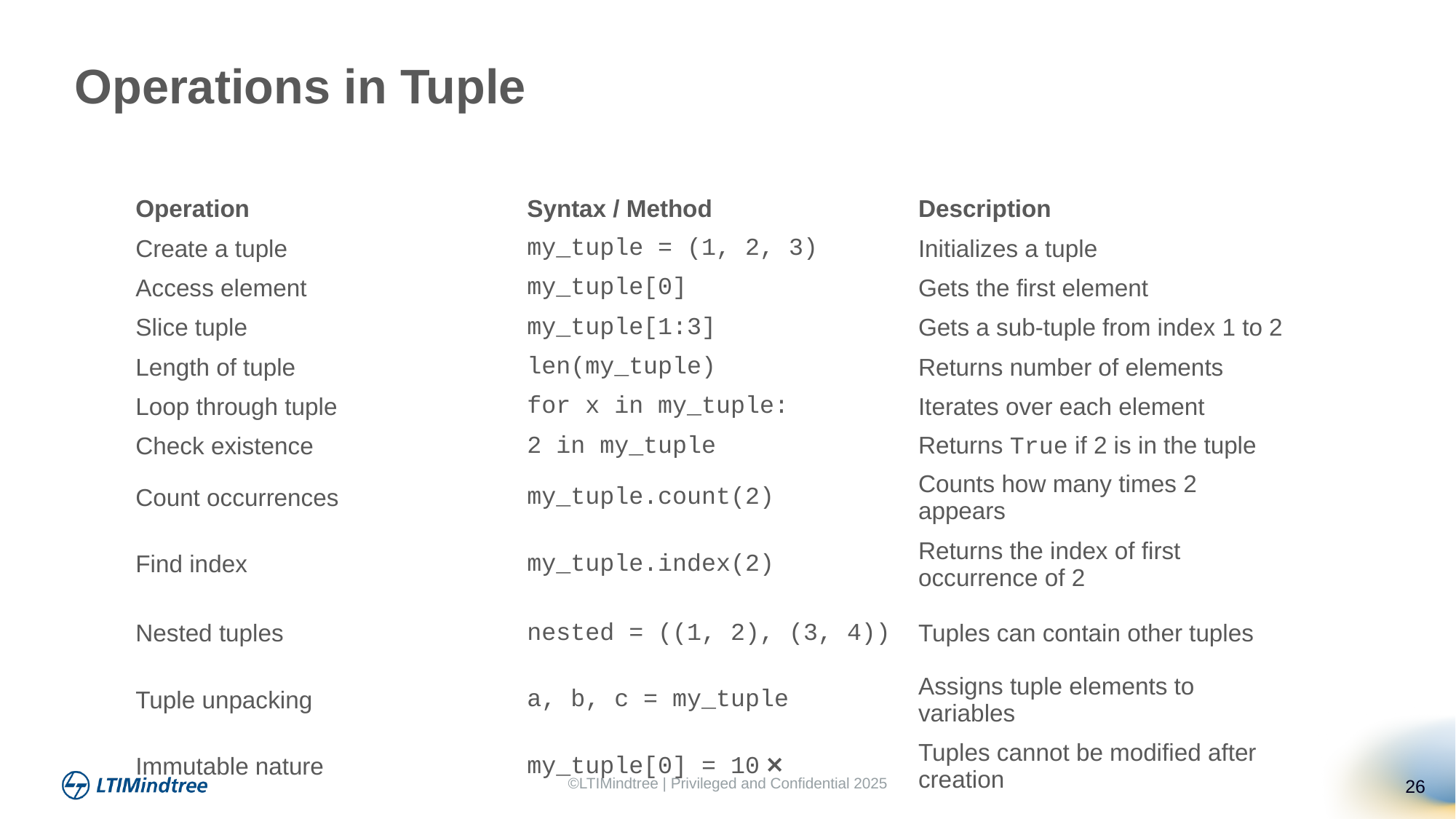

Operations in Tuple
| Operation | Syntax / Method | Description |
| --- | --- | --- |
| Create a tuple | my\_tuple = (1, 2, 3) | Initializes a tuple |
| Access element | my\_tuple[0] | Gets the first element |
| Slice tuple | my\_tuple[1:3] | Gets a sub-tuple from index 1 to 2 |
| Length of tuple | len(my\_tuple) | Returns number of elements |
| Loop through tuple | for x in my\_tuple: | Iterates over each element |
| Check existence | 2 in my\_tuple | Returns True if 2 is in the tuple |
| Count occurrences | my\_tuple.count(2) | Counts how many times 2 appears |
| Find index | my\_tuple.index(2) | Returns the index of first occurrence of 2 |
| Nested tuples | nested = ((1, 2), (3, 4)) | Tuples can contain other tuples |
| Tuple unpacking | a, b, c = my\_tuple | Assigns tuple elements to variables |
| Immutable nature | my\_tuple[0] = 10 ❌ | Tuples cannot be modified after creation |